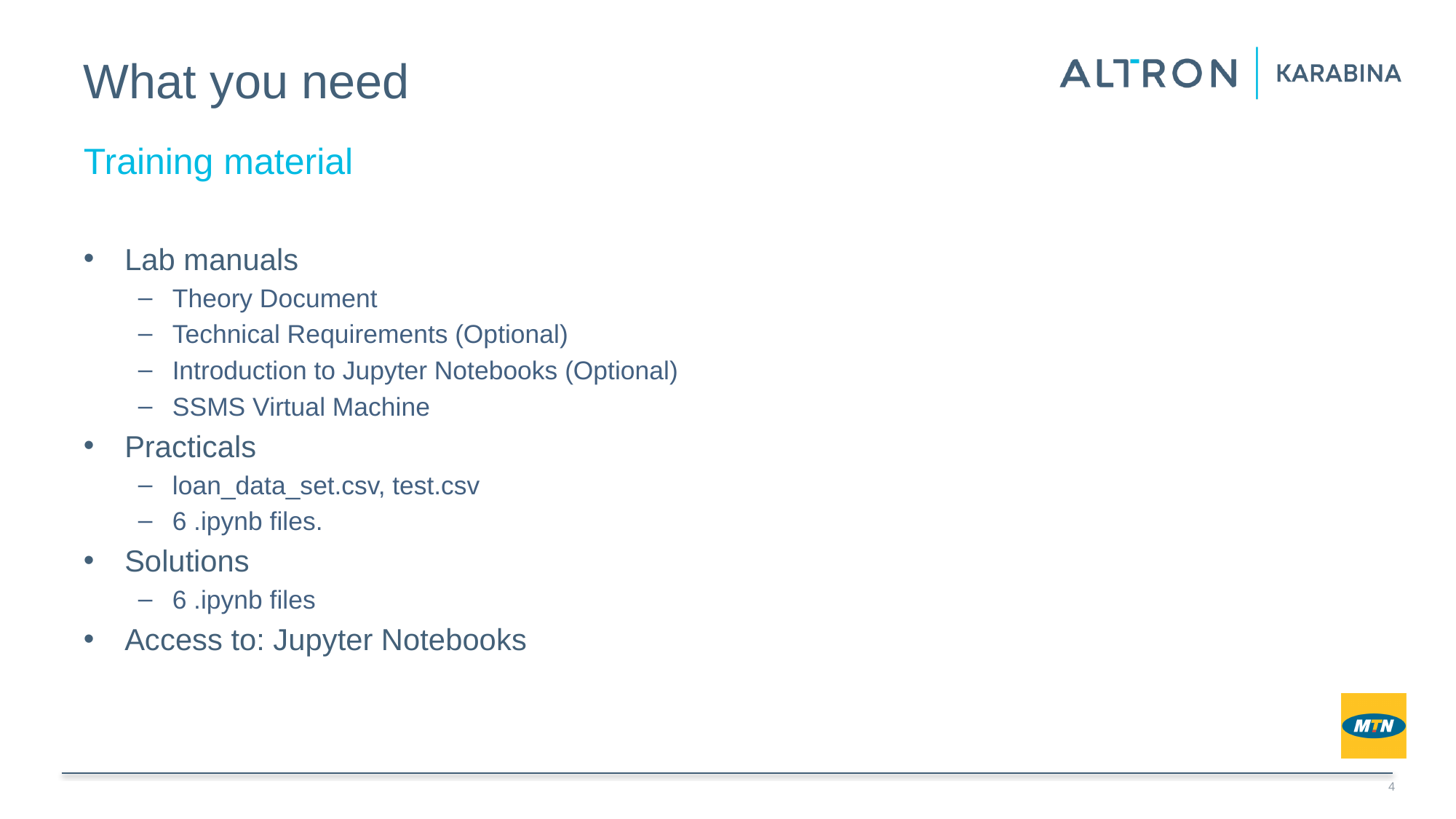

# What you need
Training material
Lab manuals
Theory Document
Technical Requirements (Optional)
Introduction to Jupyter Notebooks (Optional)
SSMS Virtual Machine
Practicals
loan_data_set.csv, test.csv
6 .ipynb files.
Solutions
6 .ipynb files
Access to: Jupyter Notebooks

4